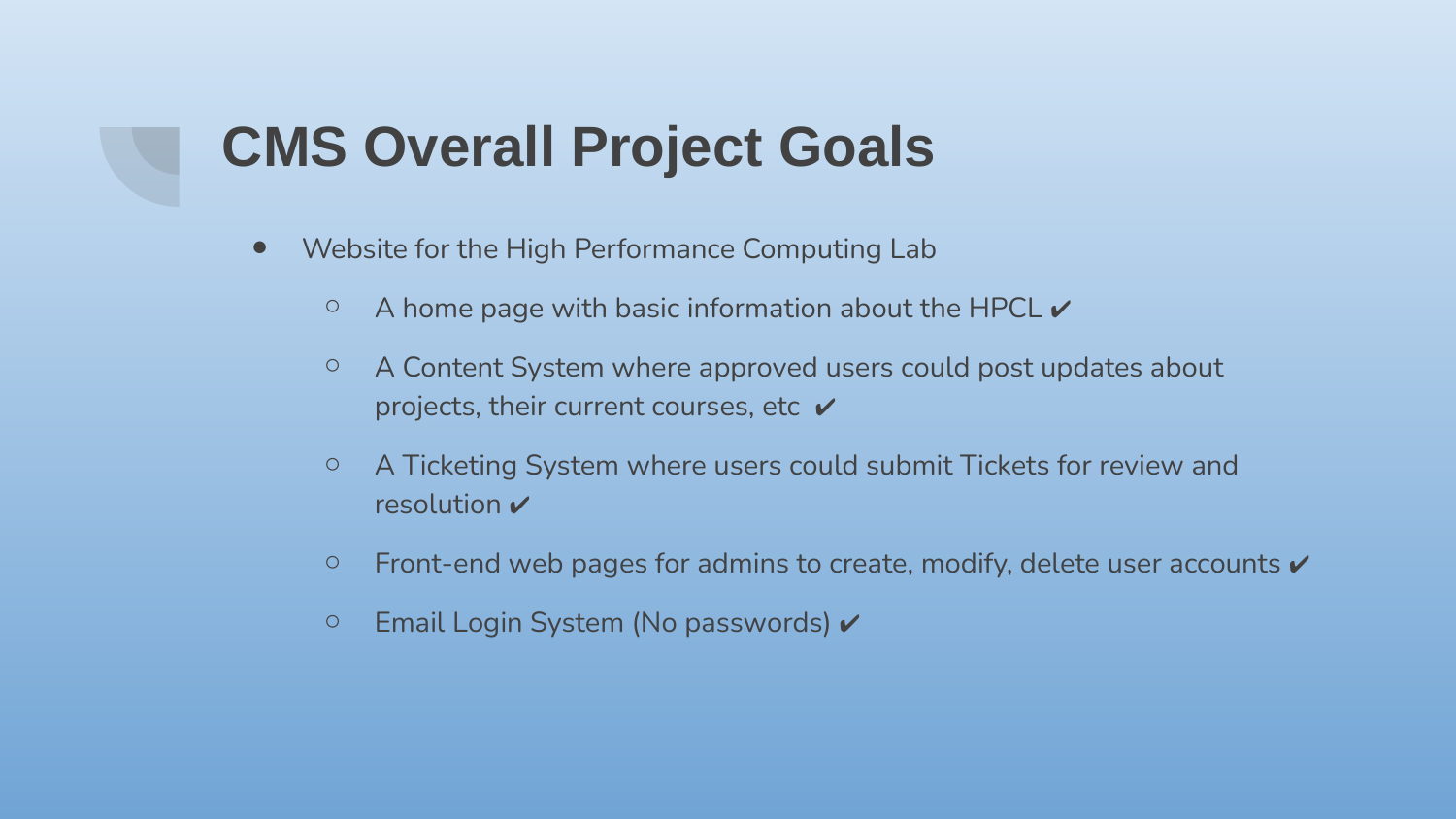

# CMS Overall Project Goals
Website for the High Performance Computing Lab
A home page with basic information about the HPCL ✔
A Content System where approved users could post updates about projects, their current courses, etc  ✔
A Ticketing System where users could submit Tickets for review and resolution ✔
Front-end web pages for admins to create, modify, delete user accounts ✔
Email Login System (No passwords) ✔